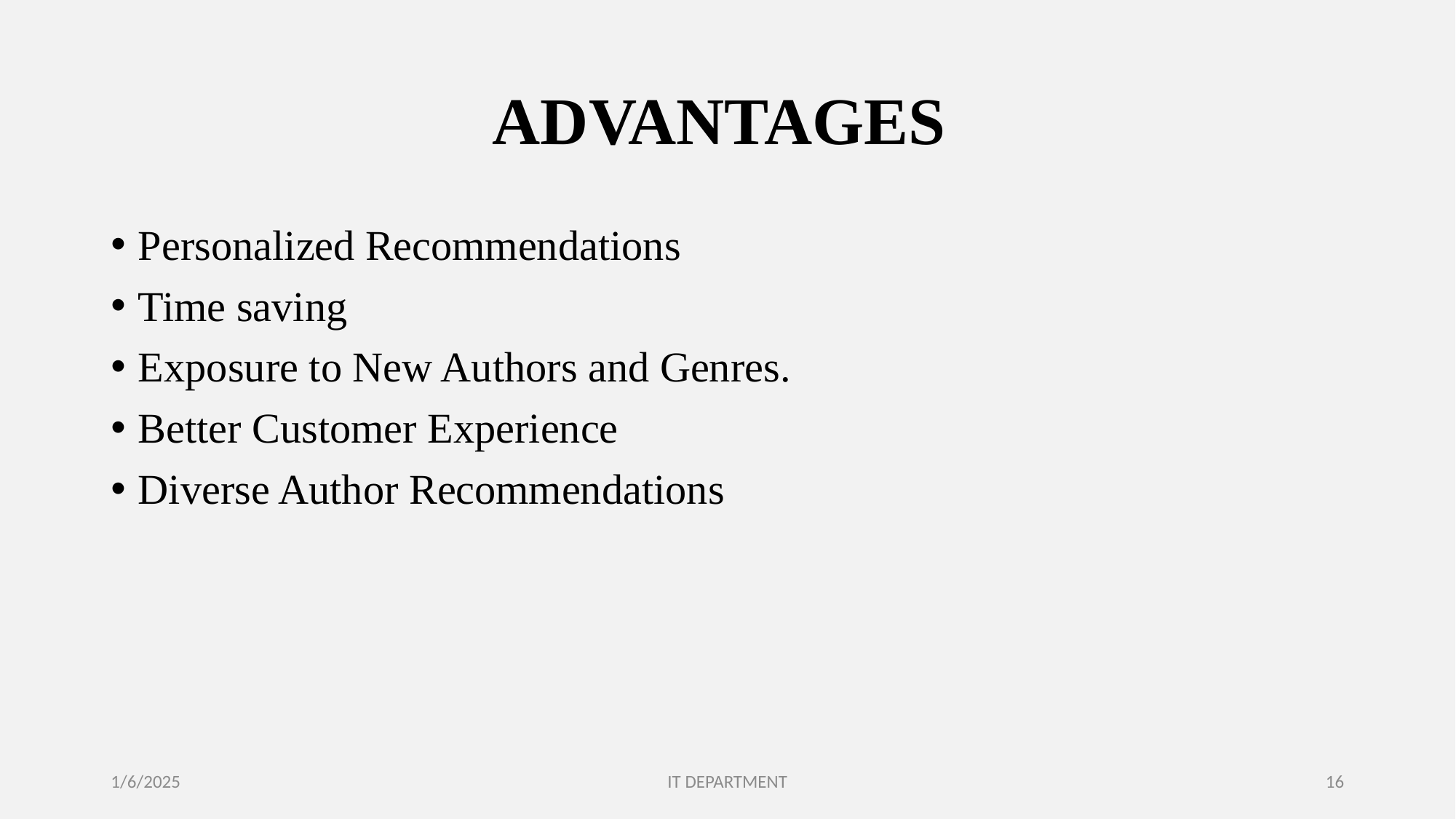

# ADVANTAGES
Personalized Recommendations
Time saving
Exposure to New Authors and Genres.
Better Customer Experience
Diverse Author Recommendations
1/6/2025
IT DEPARTMENT
16